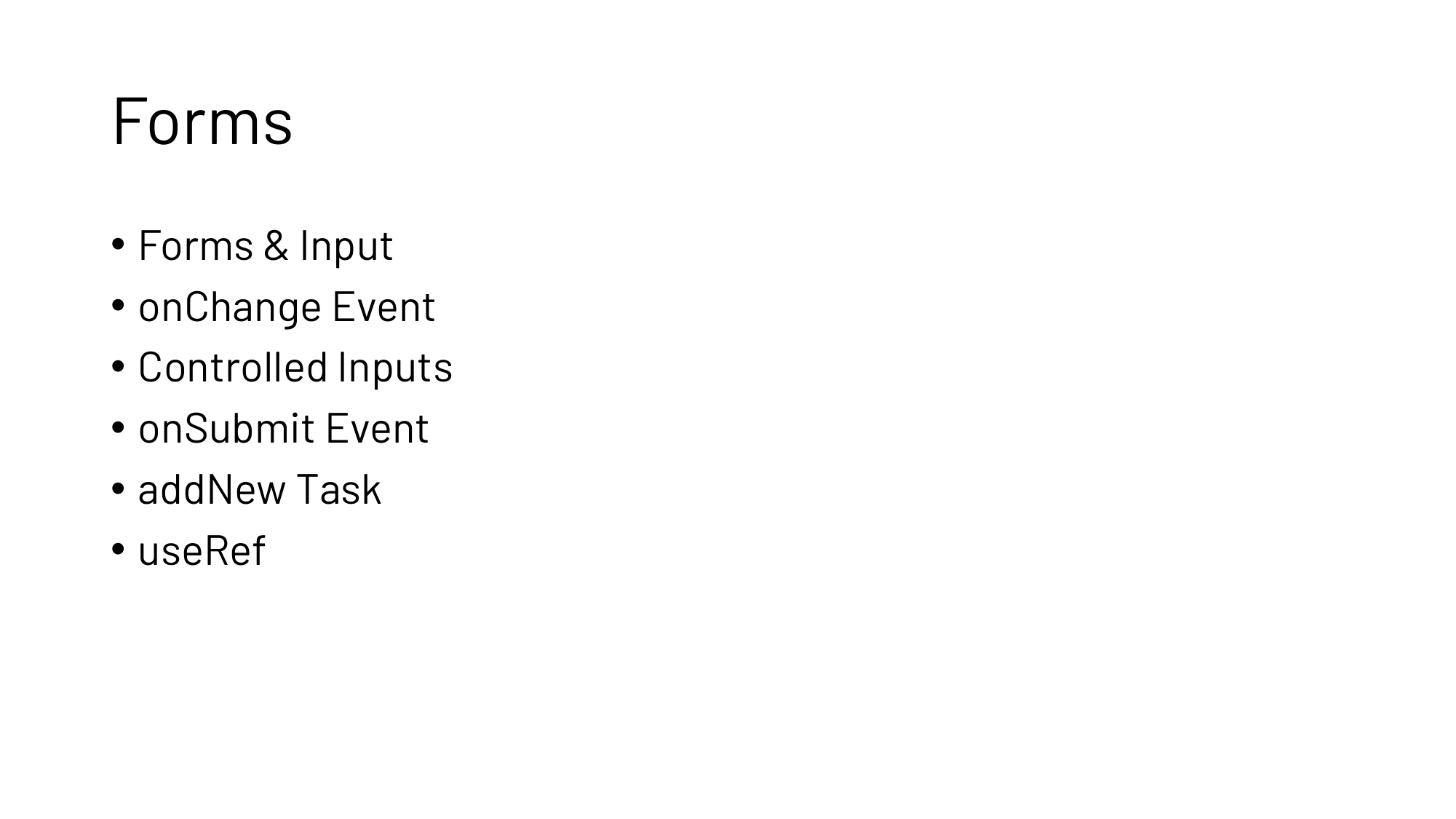

# Forms
Forms & Input
onChange Event
Controlled Inputs
onSubmit Event
addNew Task
useRef